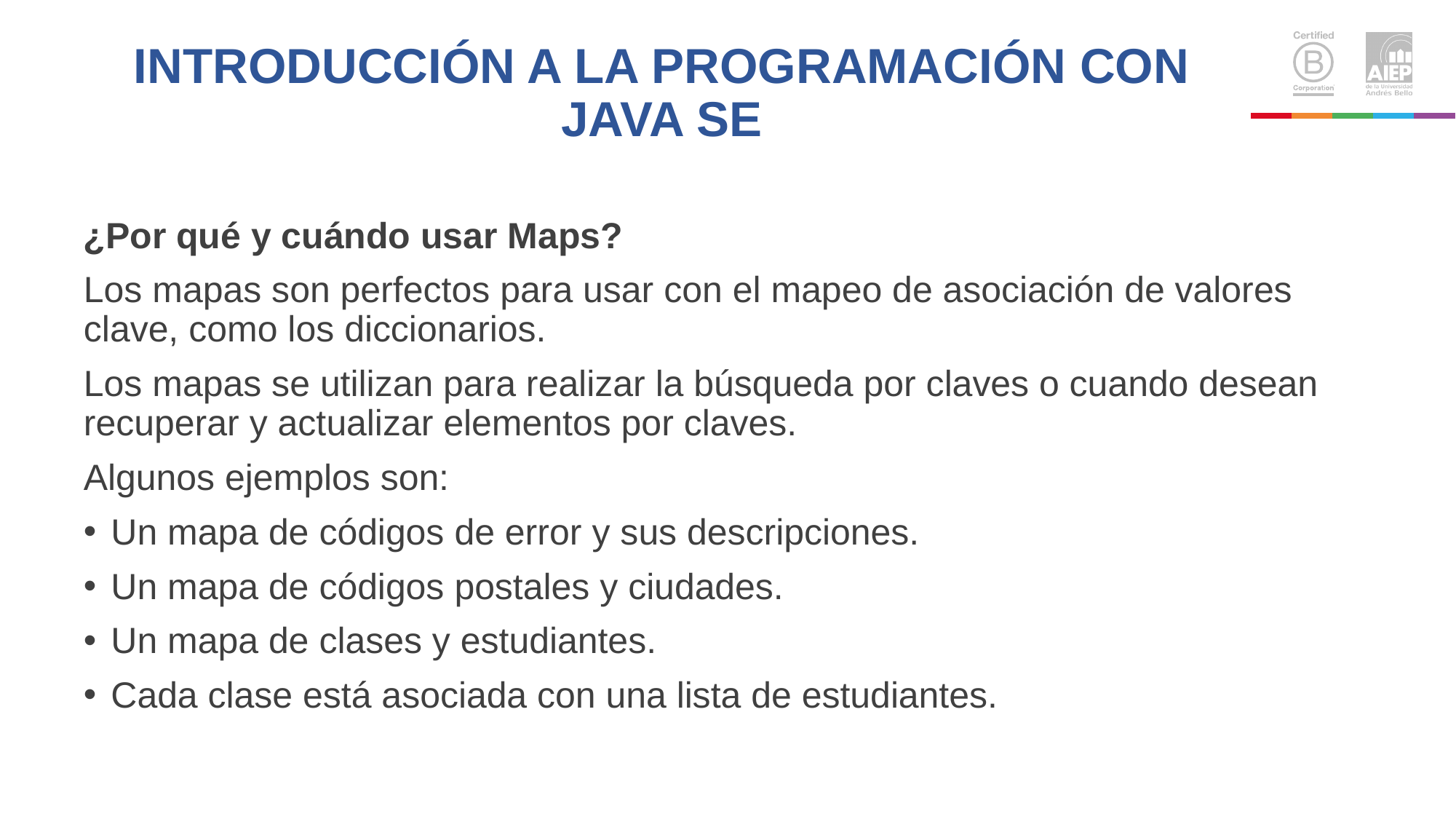

# INTRODUCCIÓN A LA PROGRAMACIÓN CON JAVA SE

¿Por qué y cuándo usar Maps?
Los mapas son perfectos para usar con el mapeo de asociación de valores clave, como los diccionarios.
Los mapas se utilizan para realizar la búsqueda por claves o cuando desean recuperar y actualizar elementos por claves.
Algunos ejemplos son:
Un mapa de códigos de error y sus descripciones.
Un mapa de códigos postales y ciudades.
Un mapa de clases y estudiantes.
Cada clase está asociada con una lista de estudiantes.